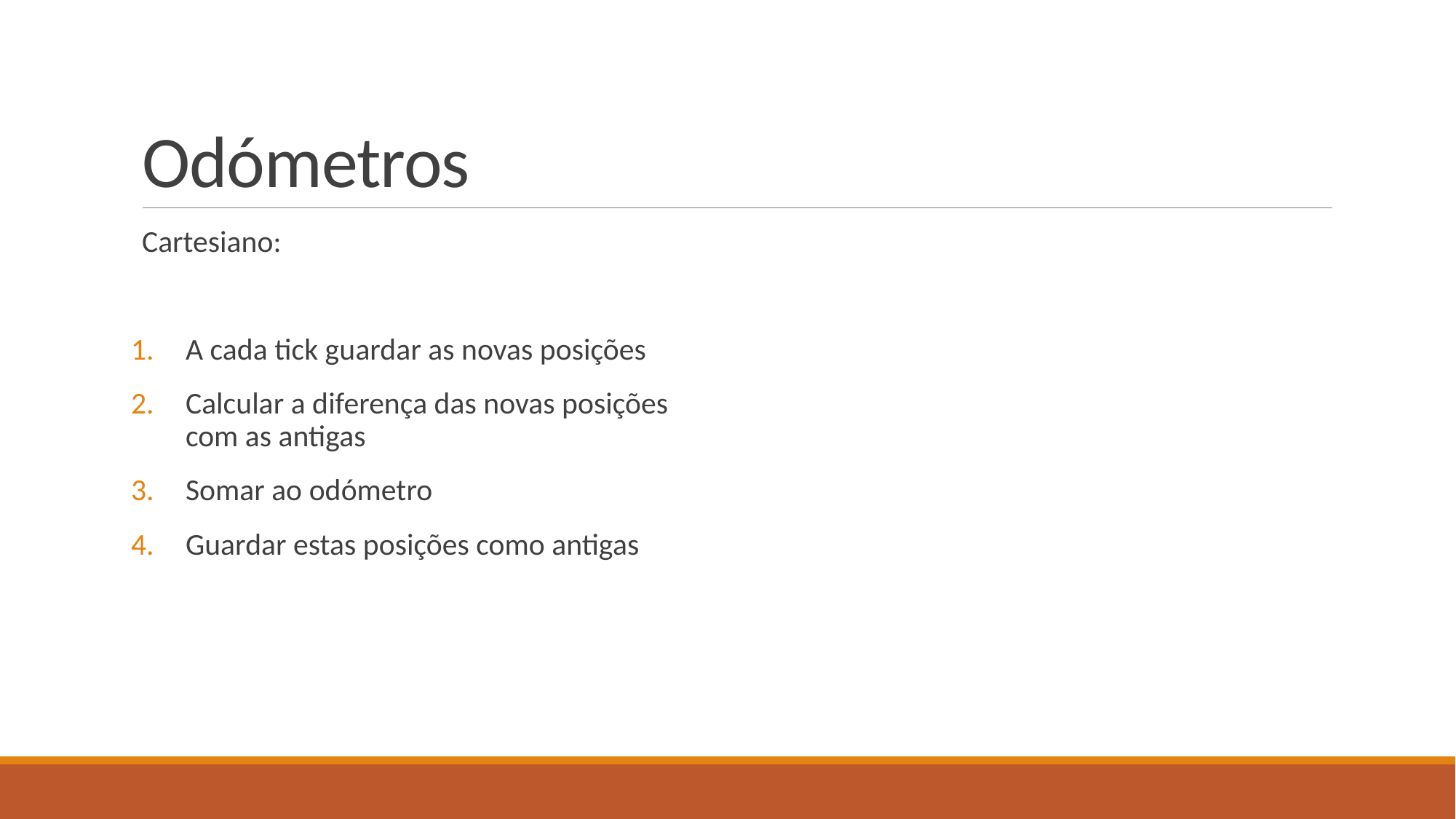

# Odómetros
Cartesiano:

A cada tick guardar as novas posições
Calcular a diferença das novas posições com as antigas
Somar ao odómetro
Guardar estas posições como antigas